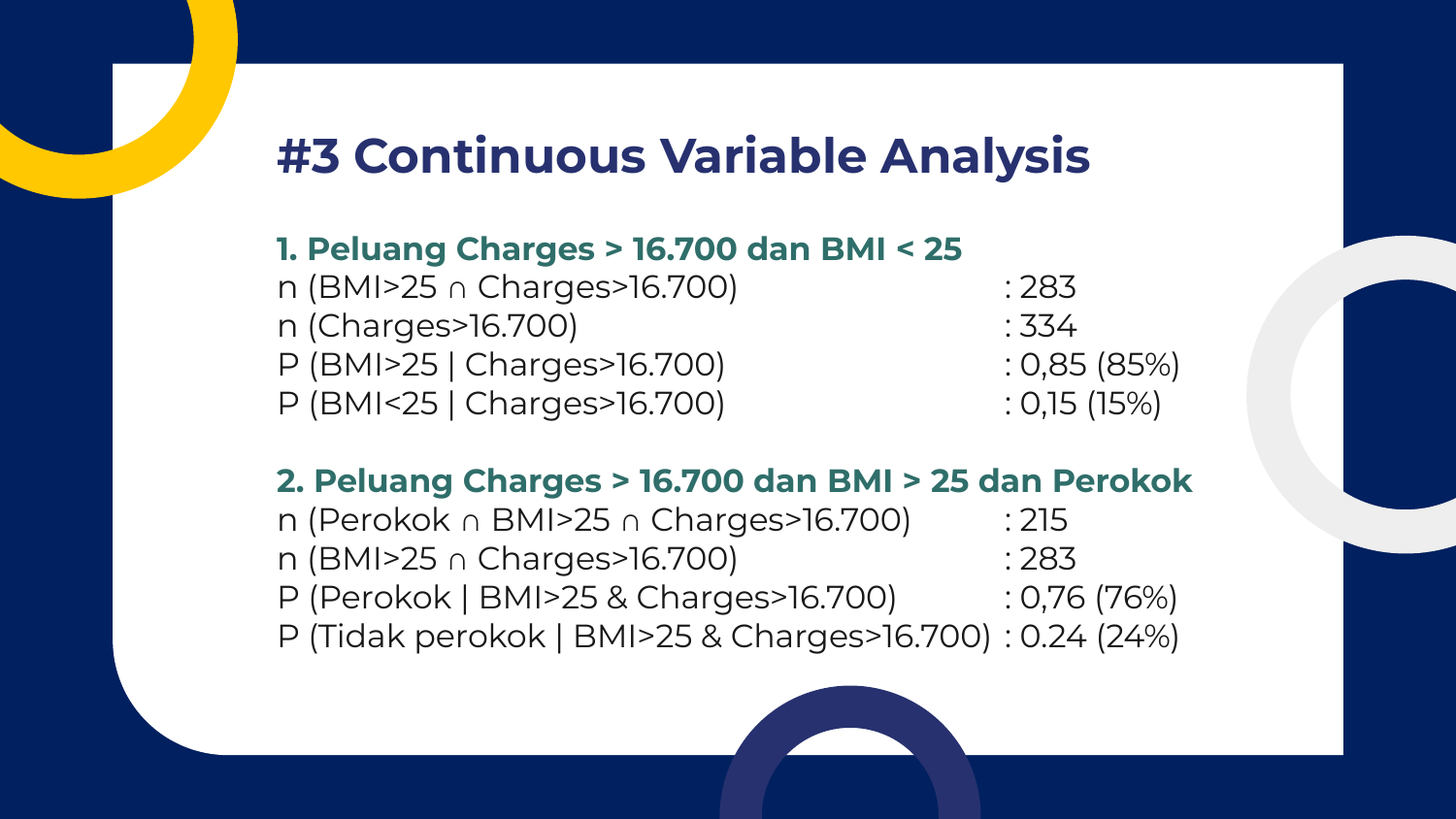

# #3 Continuous Variable Analysis
1. Peluang Charges > 16.700 dan BMI < 25
n (BMI>25 ∩ Charges>16.700)		: 283
n (Charges>16.700)			: 334
P (BMI>25 | Charges>16.700)		: 0,85 (85%)
P (BMI<25 | Charges>16.700)		: 0,15 (15%)

2. Peluang Charges > 16.700 dan BMI > 25 dan Perokok
n (Perokok ∩ BMI>25 ∩ Charges>16.700)	: 215
n (BMI>25 ∩ Charges>16.700)		: 283
P (Perokok | BMI>25 & Charges>16.700)	: 0,76 (76%)
P (Tidak perokok | BMI>25 & Charges>16.700)	: 0.24 (24%)